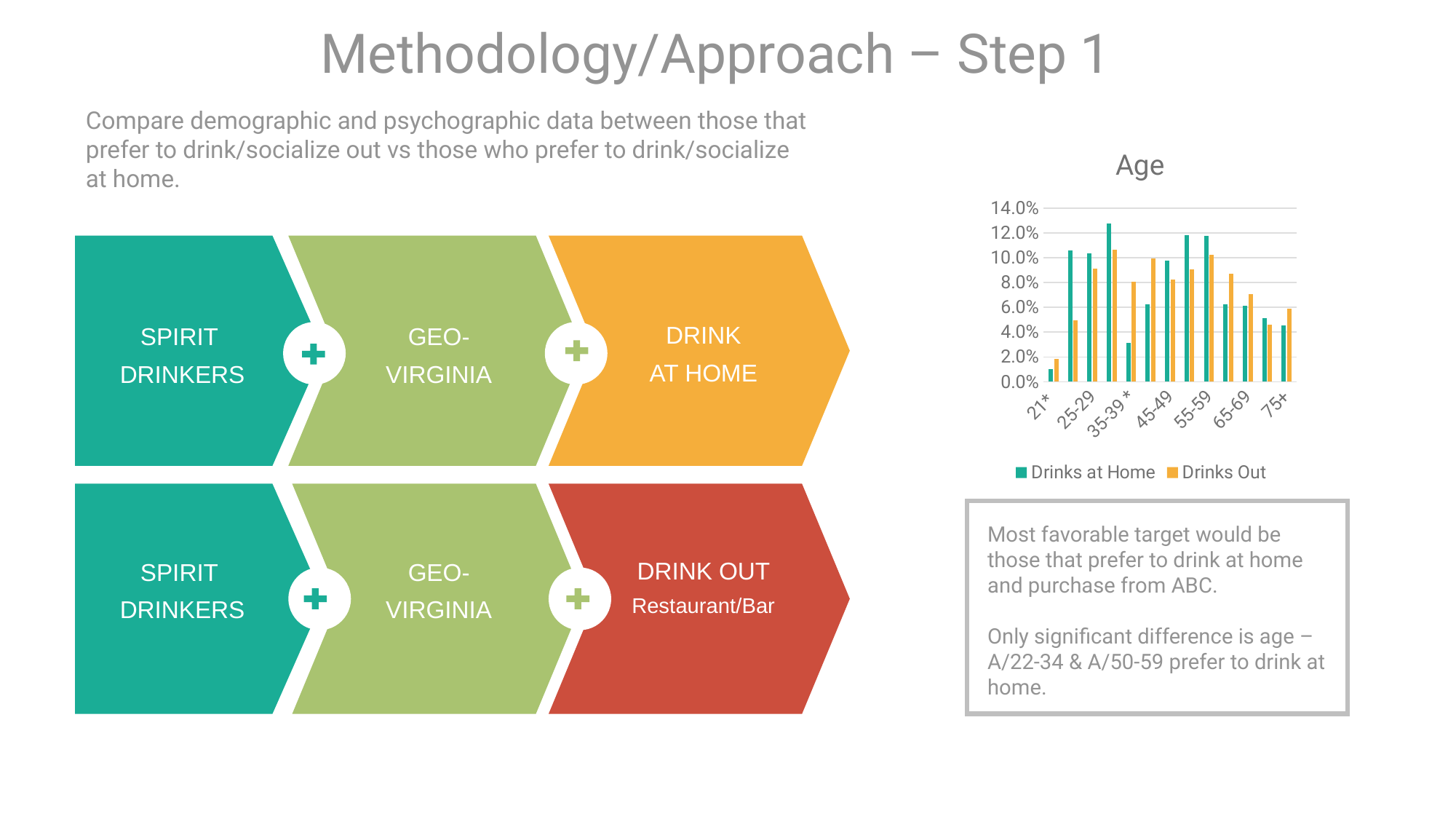

Methodology/Approach – Step 1
Compare demographic and psychographic data between those that prefer to drink/socialize out vs those who prefer to drink/socialize at home.

### Chart: Age

| Category | Drinks at Home | Drinks Out  |
|---|---|---|
| 21*  | 0.010339712011495588 | 0.018521638884628894 |
| 22-24 | 0.10587297416263909 | 0.0492584298092133 |
| 25-29 | 0.10368317938244462 | 0.09148182902685799 |
| 30-34 | 0.12766559006376457 | 0.10624943720776502 |
| 35-39 * | 0.031104510311993083 | 0.08086165796444965 |
| 40-44 * | 0.06238364982797637 | 0.09943372663762735 |
| 45-49 | 0.09772970947244237 | 0.08220391932267078 |
| 50-54 | 0.11815190190606388 | 0.09086835170040908 |
| 55-59 | 0.11787138642282882 | 0.10268240820952541 |
| 60-64 | 0.06225503403329153 | 0.08703136264292241 |
| 65-69 | 0.06109915501640405 | 0.07084496237048732 |
| 70-74 | 0.05107821059949373 | 0.04584821672878944 |
| 75+ | 0.04538917919839098 | 0.058987264120596246 |

STEP 05
DRINK
AT HOME
SPIRIT
DRINKERS
GEO-
VIRGINIA

Most favorable target would be those that prefer to drink at home and purchase from ABC.

Only significant difference is age – A/22-34 & A/50-59 prefer to drink at home.
DRINK OUT
Restaurant/Bar
SPIRIT
DRINKERS
GEO-
VIRGINIA